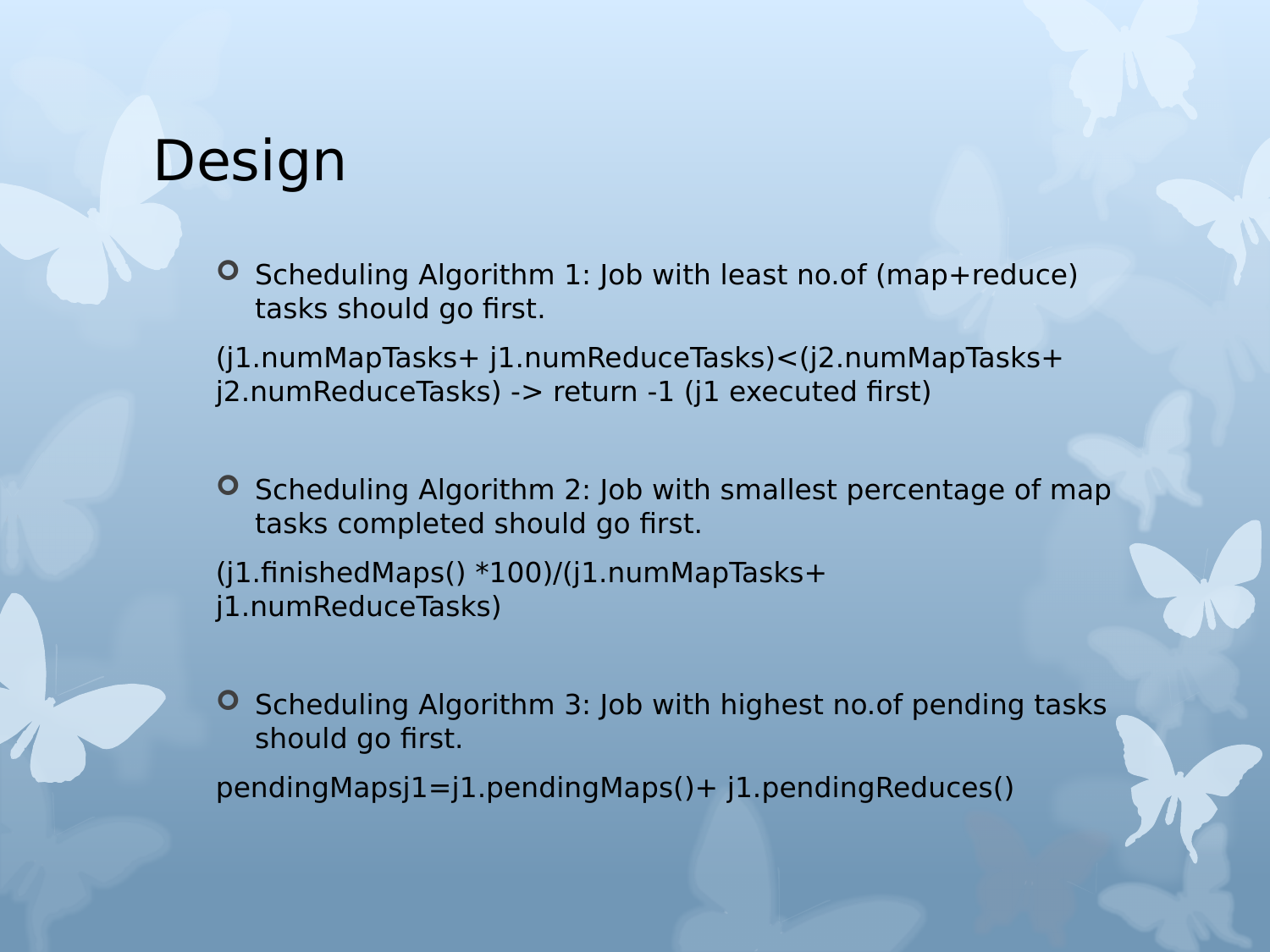

# Design
Scheduling Algorithm 1: Job with least no.of (map+reduce) tasks should go first.
(j1.numMapTasks+ j1.numReduceTasks)<(j2.numMapTasks+ j2.numReduceTasks) -> return -1 (j1 executed first)

Scheduling Algorithm 2: Job with smallest percentage of map tasks completed should go first.
(j1.finishedMaps() *100)/(j1.numMapTasks+ j1.numReduceTasks)

Scheduling Algorithm 3: Job with highest no.of pending tasks should go first.
pendingMapsj1=j1.pendingMaps()+ j1.pendingReduces()